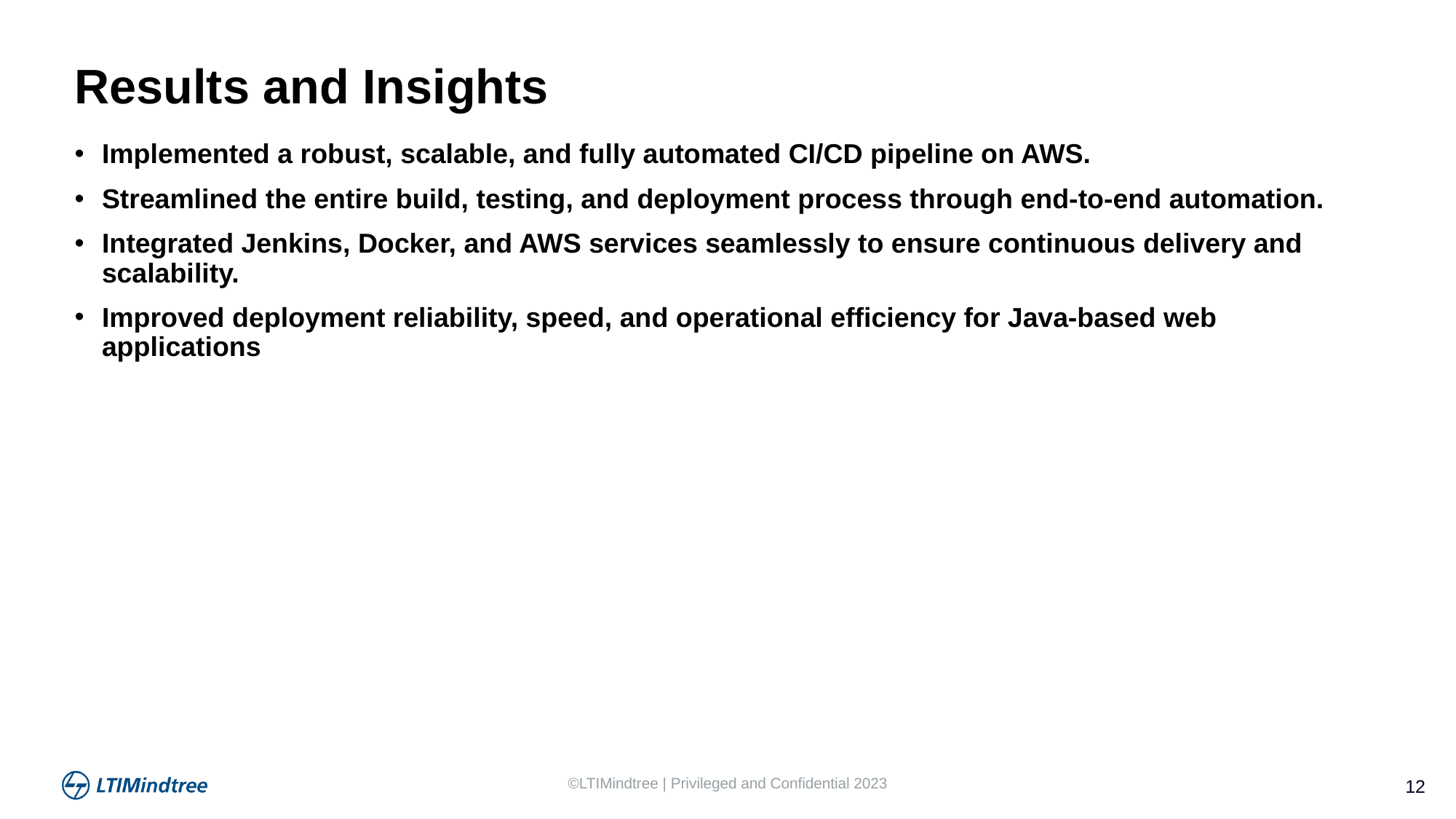

Results and Insights
Implemented a robust, scalable, and fully automated CI/CD pipeline on AWS.
Streamlined the entire build, testing, and deployment process through end-to-end automation.
Integrated Jenkins, Docker, and AWS services seamlessly to ensure continuous delivery and scalability.
Improved deployment reliability, speed, and operational efficiency for Java-based web applications